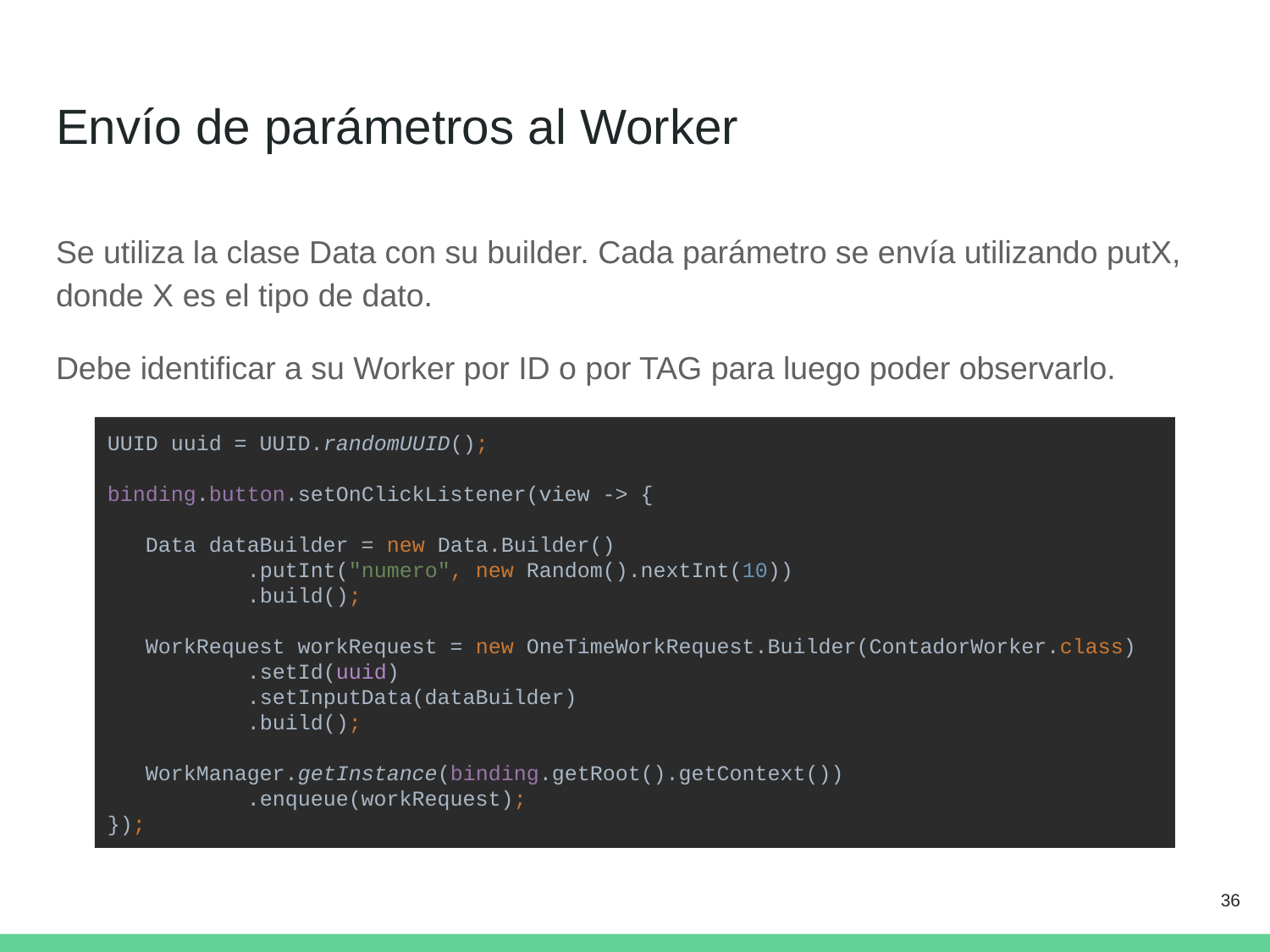

# Envío de parámetros al Worker
Se utiliza la clase Data con su builder. Cada parámetro se envía utilizando putX, donde X es el tipo de dato.
Debe identificar a su Worker por ID o por TAG para luego poder observarlo.
UUID uuid = UUID.randomUUID();

binding.button.setOnClickListener(view -> {

   Data dataBuilder = new Data.Builder()
           .putInt("numero", new Random().nextInt(10))
           .build();

   WorkRequest workRequest = new OneTimeWorkRequest.Builder(ContadorWorker.class)
           .setId(uuid)
           .setInputData(dataBuilder)
           .build();

   WorkManager.getInstance(binding.getRoot().getContext())
           .enqueue(workRequest);
});
36